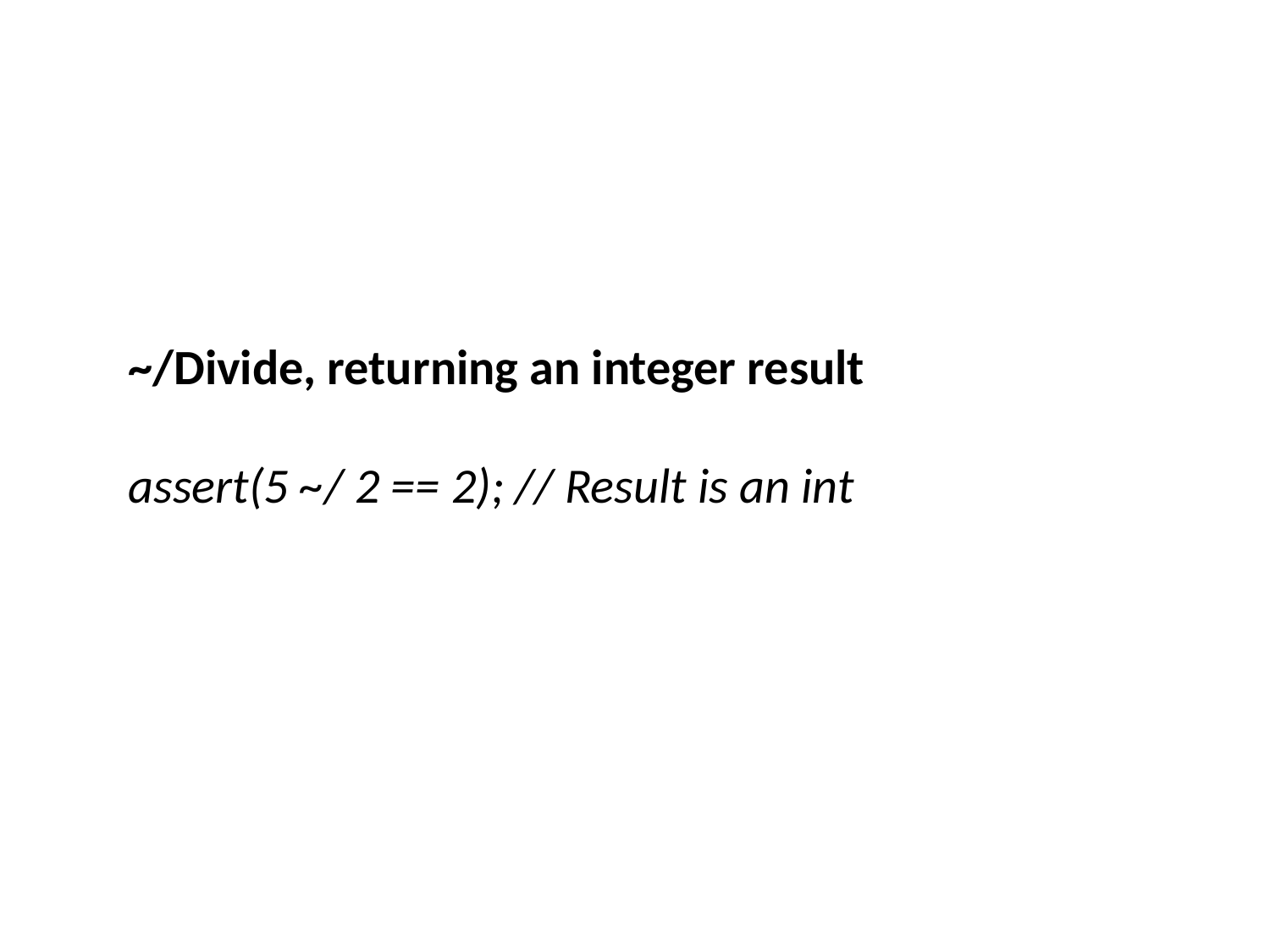

~/Divide, returning an integer result

assert(5 ~/ 2 == 2); // Result is an int